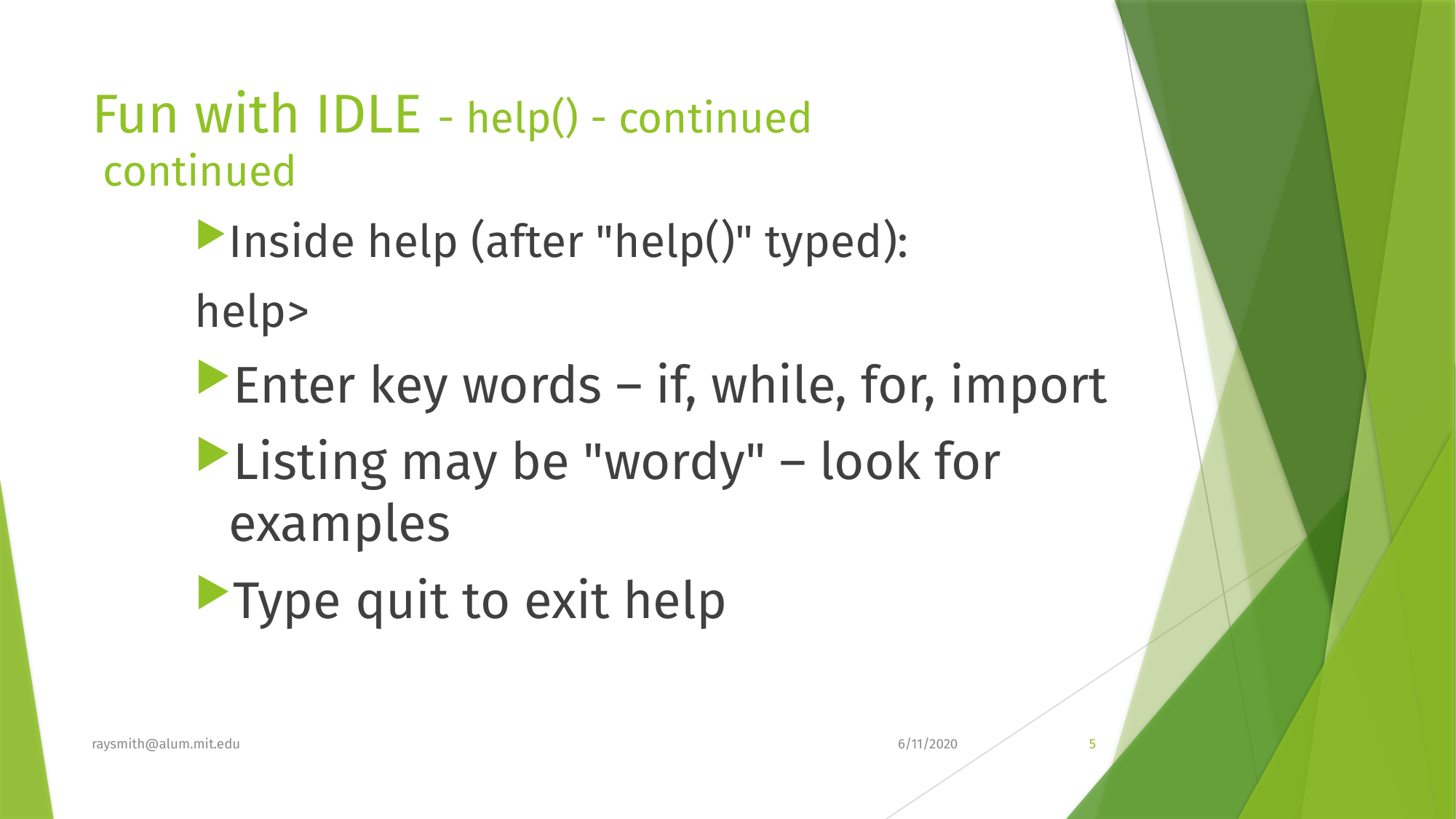

# Fun with IDLE - help() - continued continued
Inside help (after "help()" typed):
help>
Enter key words – if, while, for, import
Listing may be "wordy" – look for examples
Type quit to exit help

raysmith@alum.mit.edu
6/11/2020
5